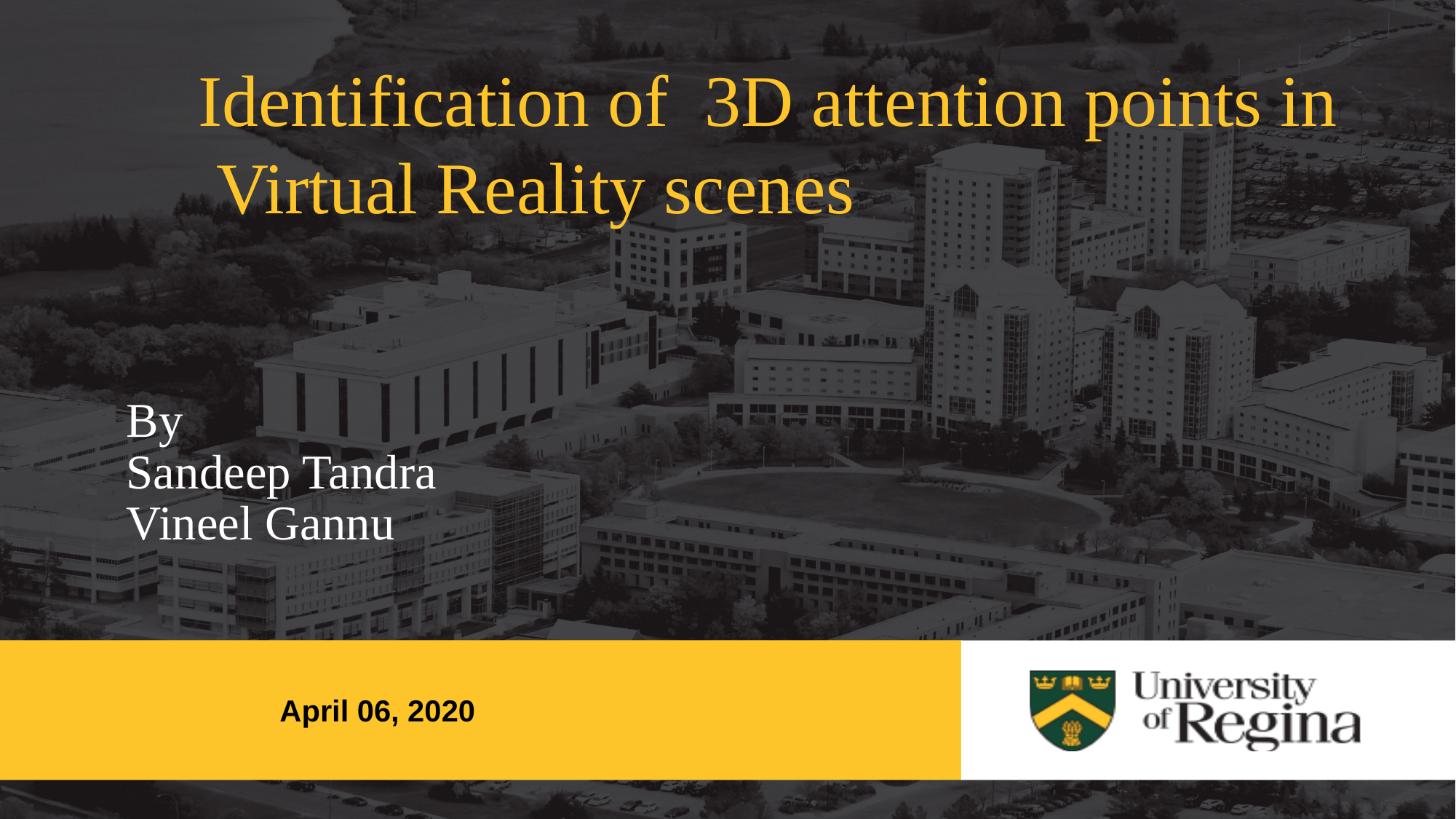

Identification of  3D attention points in
 Virtual Reality scenes

By
Sandeep Tandra
Vineel Gannu
April 06, 2020